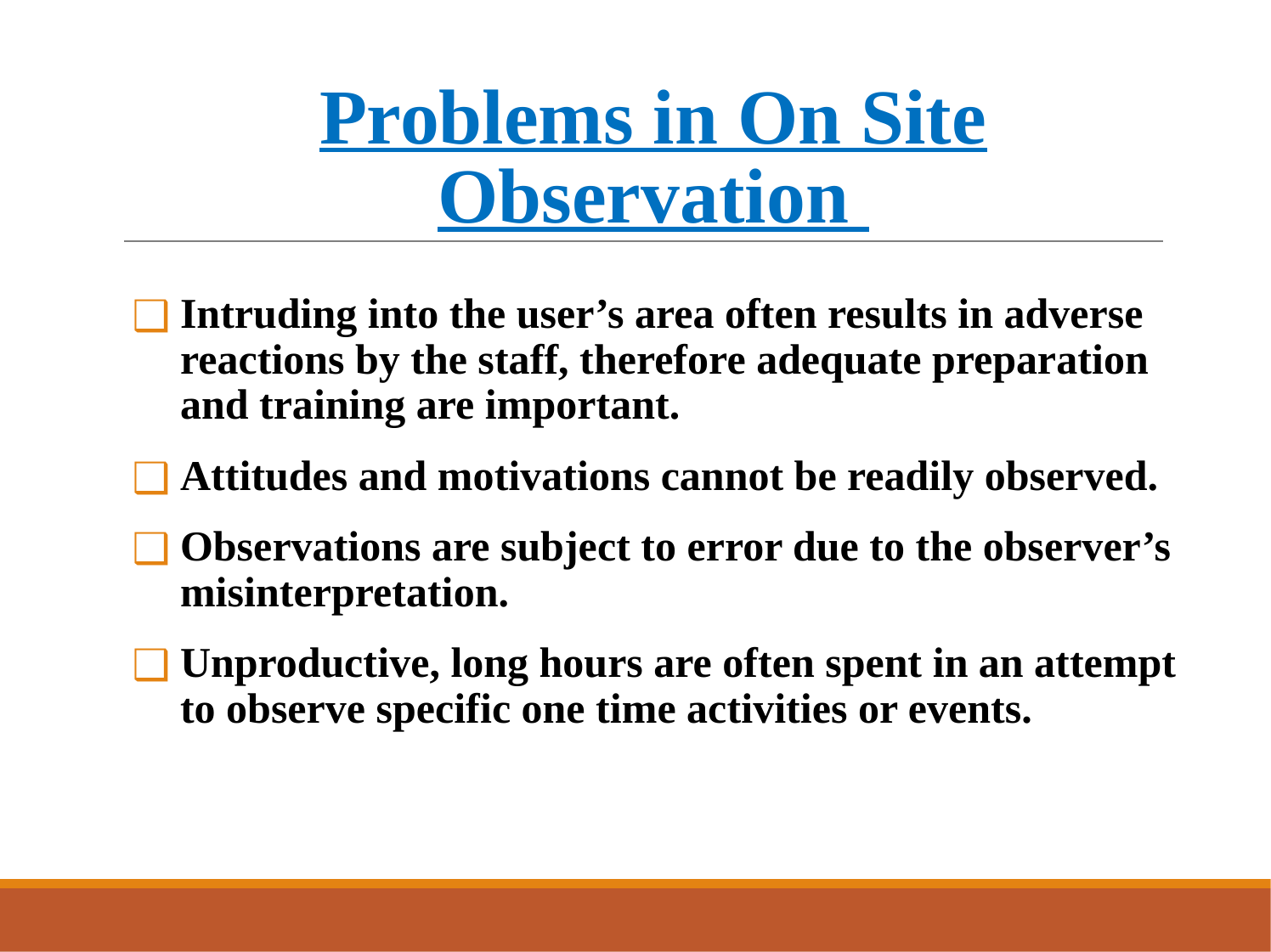

# Problems in On Site Observation
Intruding into the user’s area often results in adverse reactions by the staff, therefore adequate preparation and training are important.
Attitudes and motivations cannot be readily observed.
Observations are subject to error due to the observer’s misinterpretation.
Unproductive, long hours are often spent in an attempt to observe specific one time activities or events.